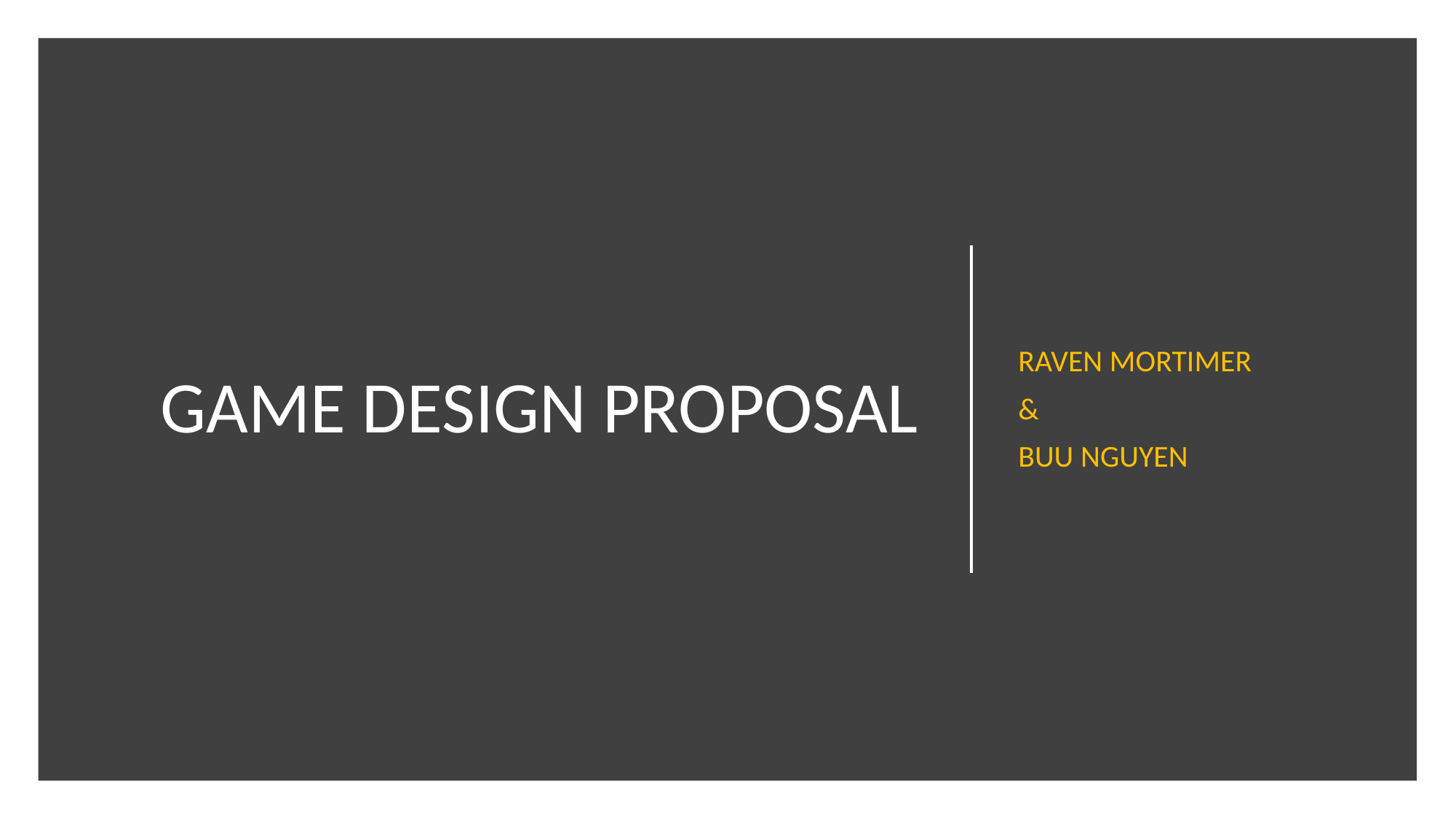

RAVEN MORTIMER
&
BUU NGUYEN
# GAME DESIGN PROPOSAL